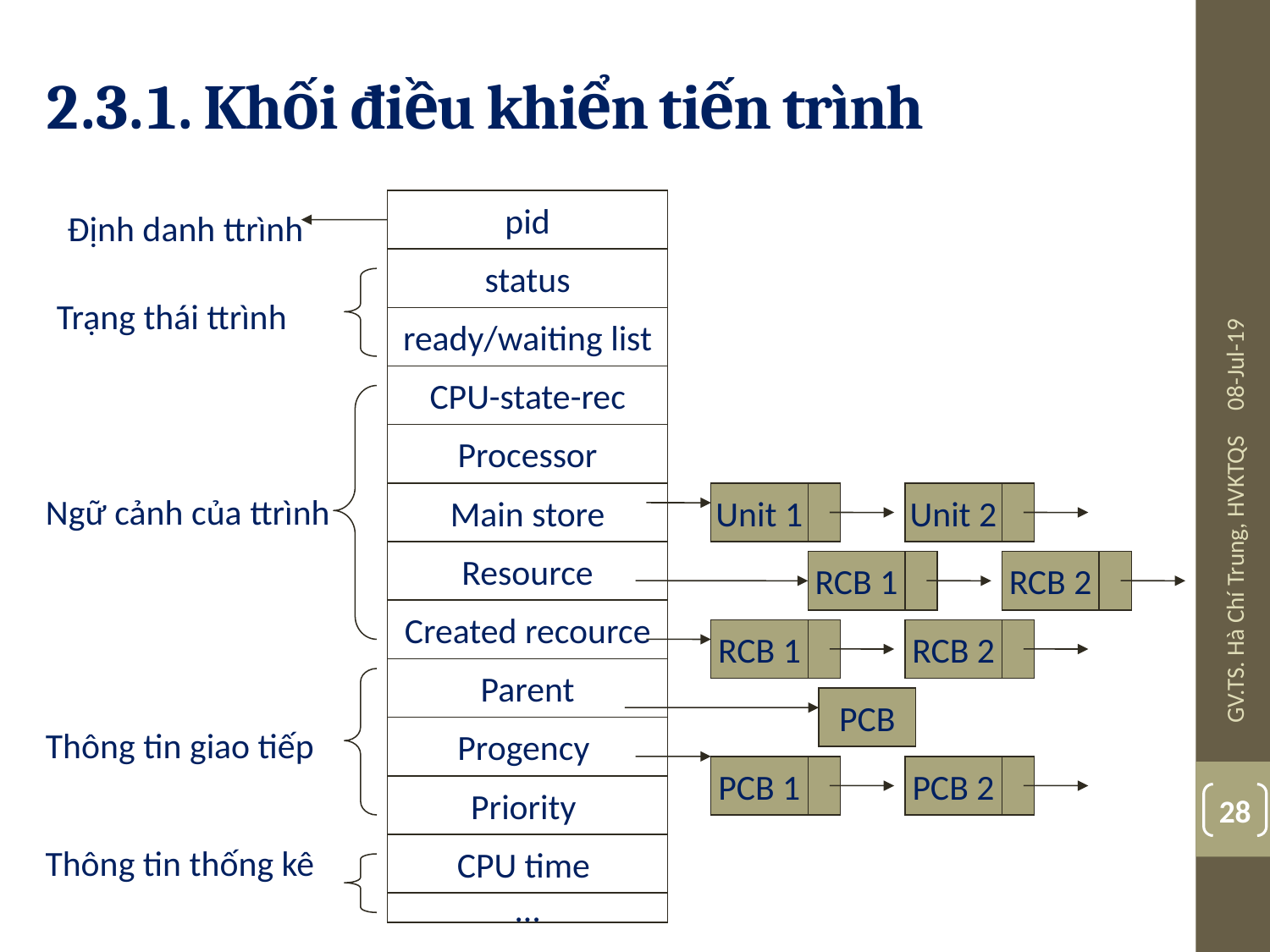

# 2.3.1. Khối điều khiển tiến trình
pid
Định danh ttrình

status

Trạng thái ttrình
ready/waiting list
CPU-state-rec

Processor
Ngữ cảnh của ttrình
Main store
Unit 1

Unit 2

Resource
RCB 1

RCB 2

Created recource
RCB 1

RCB 2

Parent

PCB

Thông tin giao tiếp
Progency

PCB 1

PCB 2

Priority

Thông tin thống kê
CPU time

…
08-Jul-19
GV.TS. Hà Chí Trung, HVKTQS
28